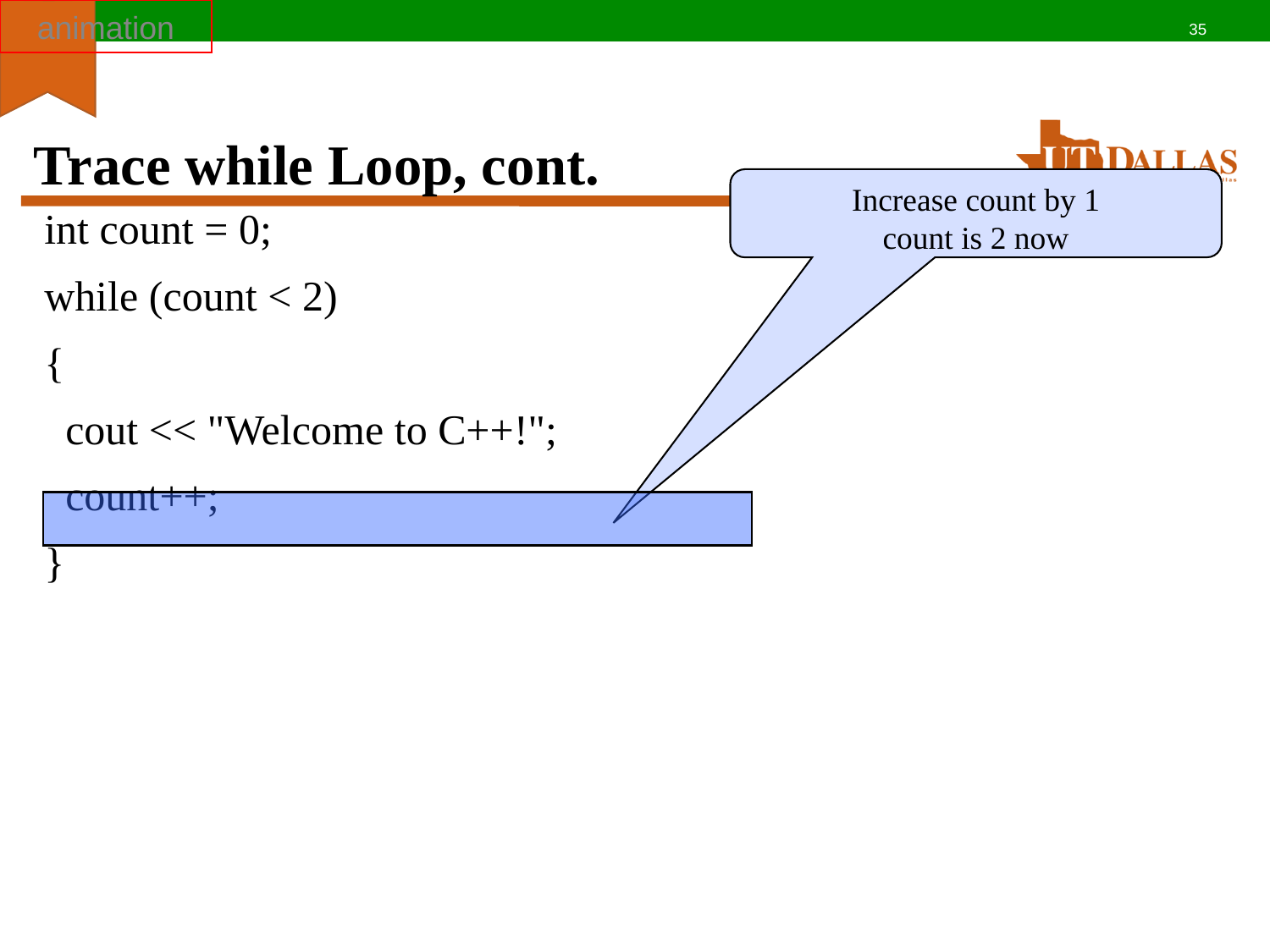

animation
35
# Trace while Loop, cont.
Increase count by 1
count is 2 now
int count = 0;
while (count < 2)
{
  cout << "Welcome to C++!";
  count++;
}